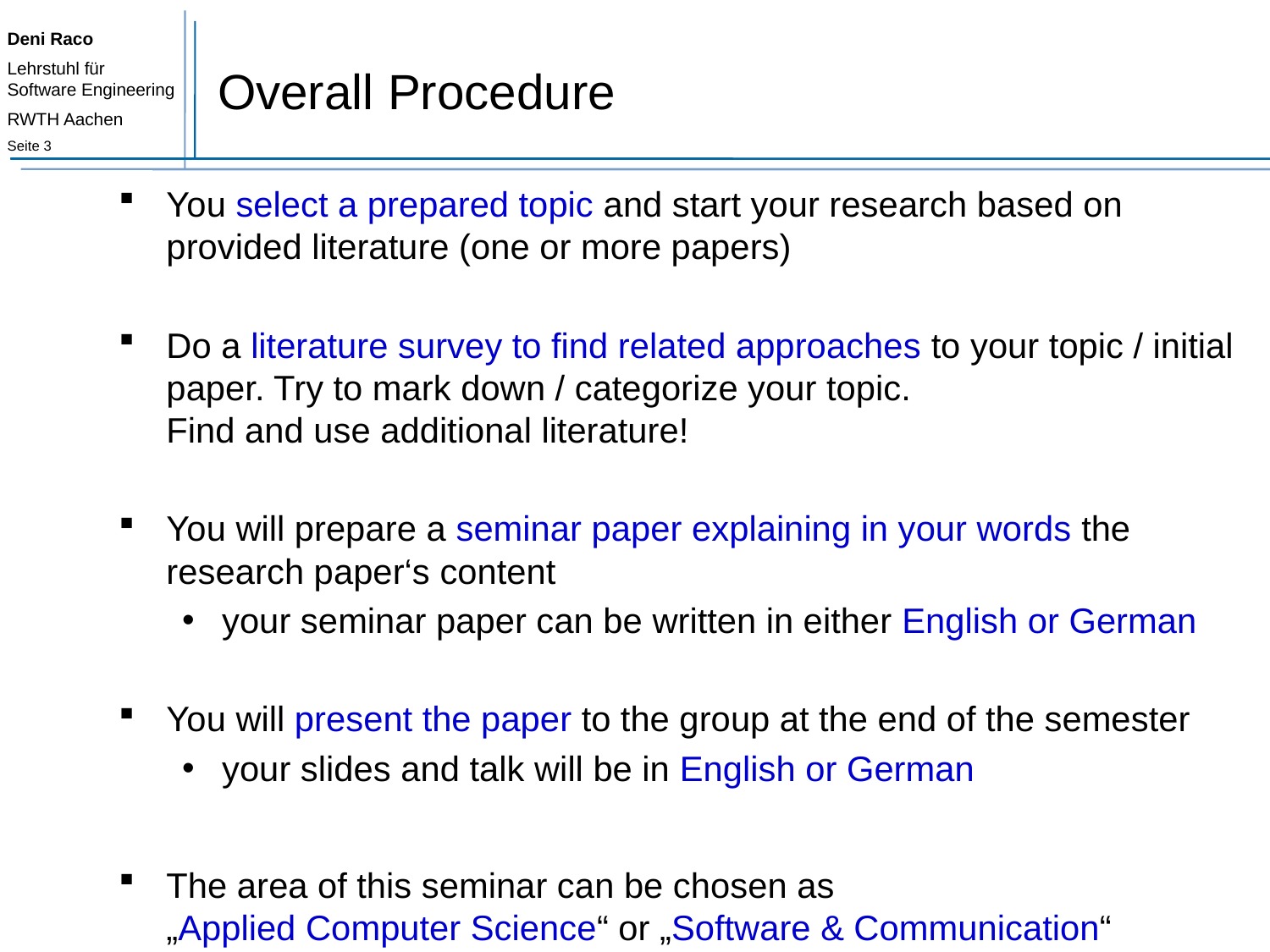

# Overall Procedure

You select a prepared topic and start your research based on provided literature (one or more papers)

Do a literature survey to find related approaches to your topic / initial paper. Try to mark down / categorize your topic.
Find and use additional literature!

You will prepare a seminar paper explaining in your words the research paper‘s content
your seminar paper can be written in either English or German

You will present the paper to the group at the end of the semester
your slides and talk will be in English or German

The area of this seminar can be chosen as
„Applied Computer Science“ or „Software & Communication“